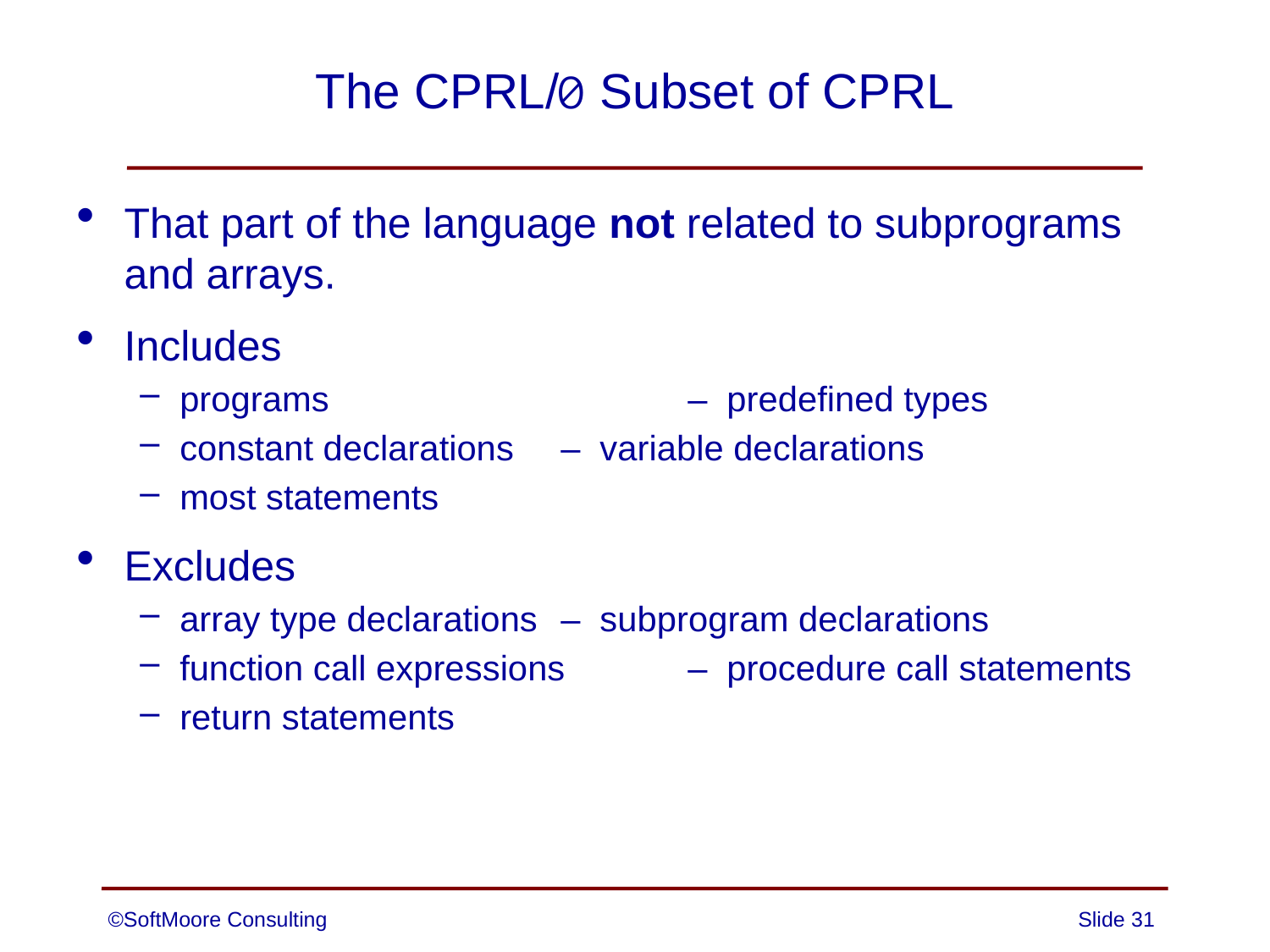

# The CPRL/0 Subset of CPRL
That part of the language not related to subprograms and arrays.
Includes
programs			–  predefined types
constant declarations	–  variable declarations
most statements
Excludes
array type declarations	–  subprogram declarations
function call expressions	–  procedure call statements
return statements
©SoftMoore Consulting
Slide 31